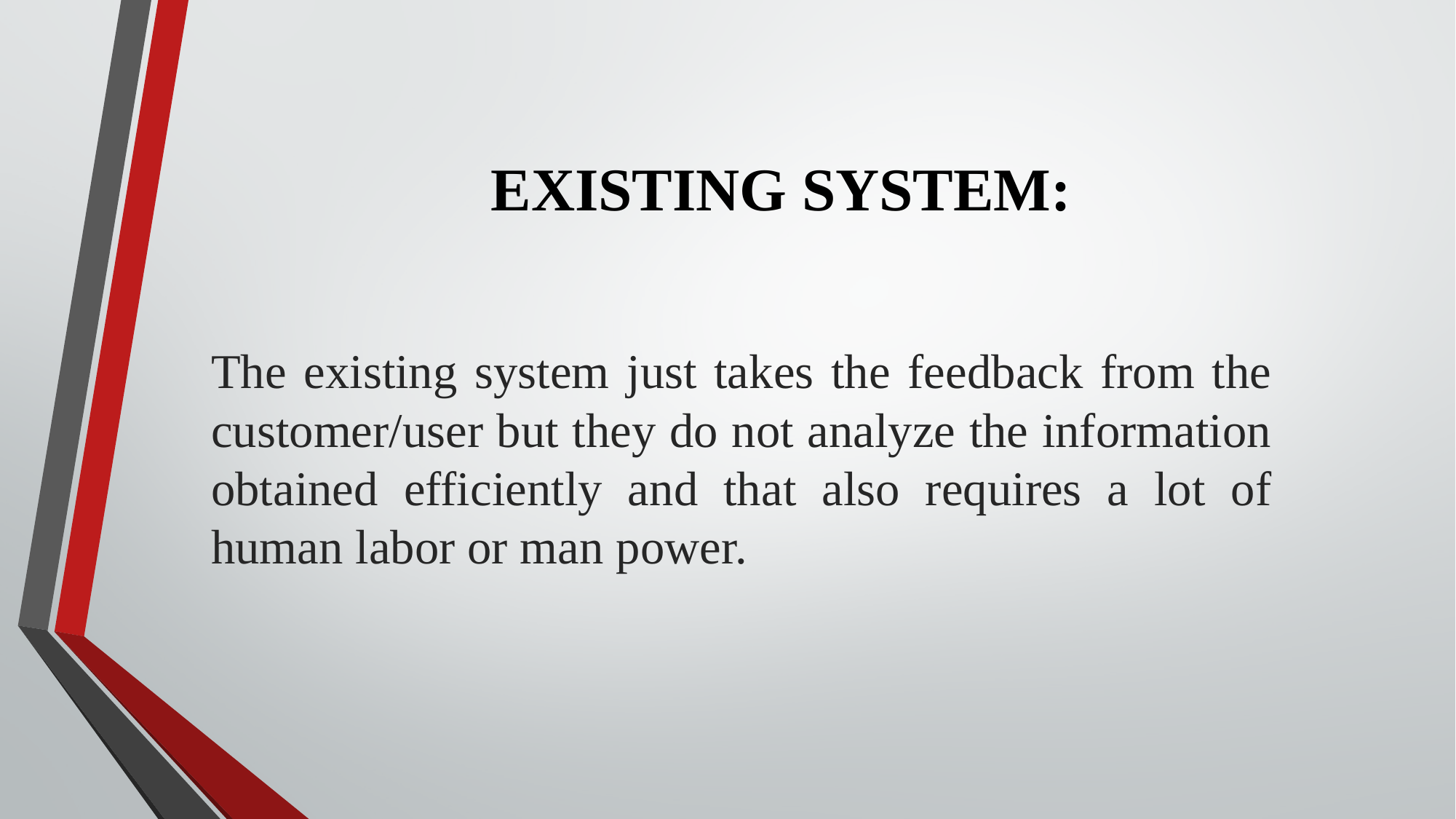

# EXISTING SYSTEM:
The existing system just takes the feedback from the customer/user but they do not analyze the information obtained efficiently and that also requires a lot of human labor or man power.